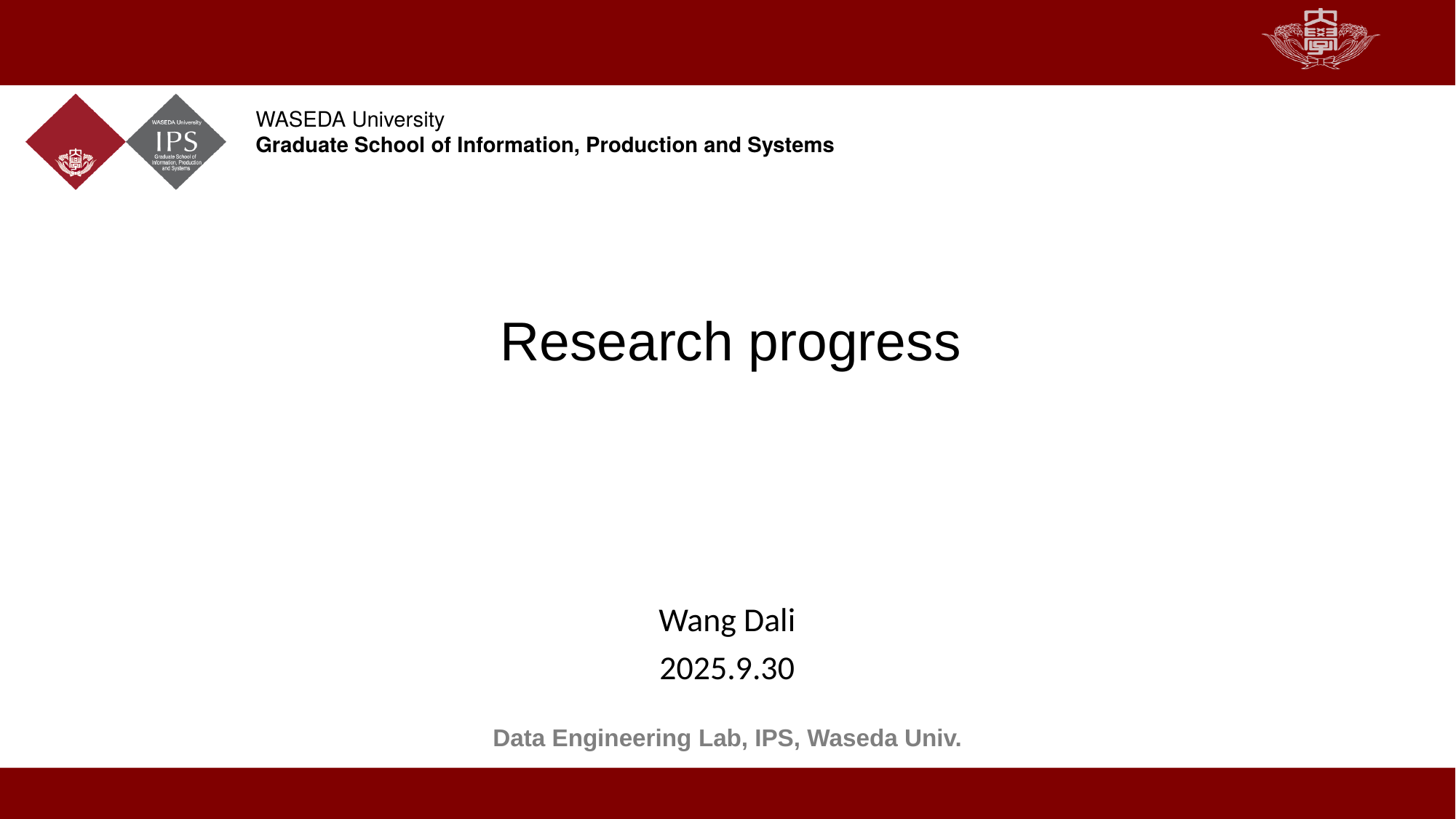

Research progress
Wang Dali
2025.9.30
Data Engineering Lab, IPS, Waseda Univ.
1